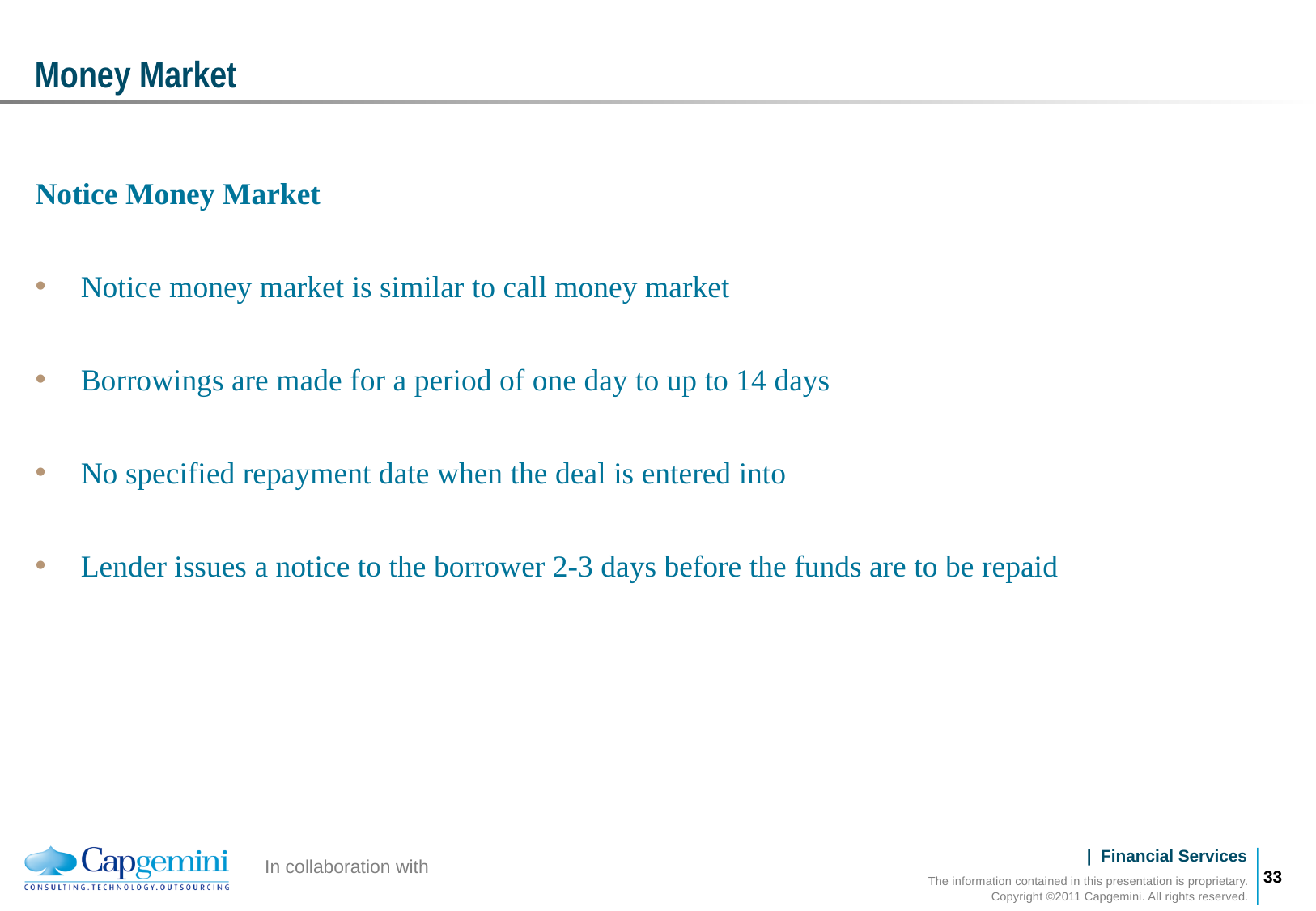

# Money Market
Notice Money Market

Notice money market is similar to call money market

Borrowings are made for a period of one day to up to 14 days

No specified repayment date when the deal is entered into

Lender issues a notice to the borrower 2-3 days before the funds are to be repaid